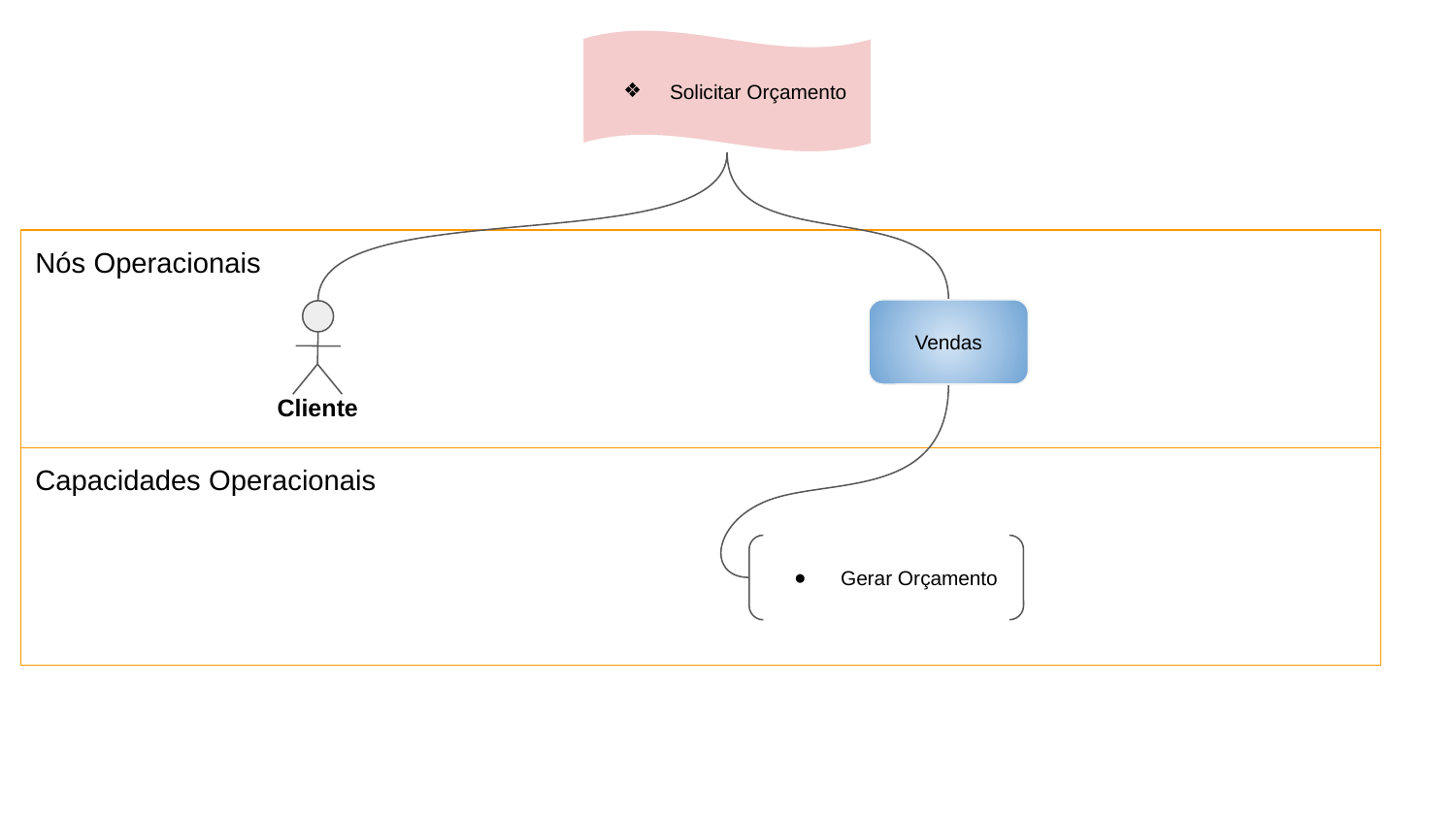

Solicitar Orçamento
Nós Operacionais
Vendas

Cliente
Capacidades Operacionais
Gerar Orçamento